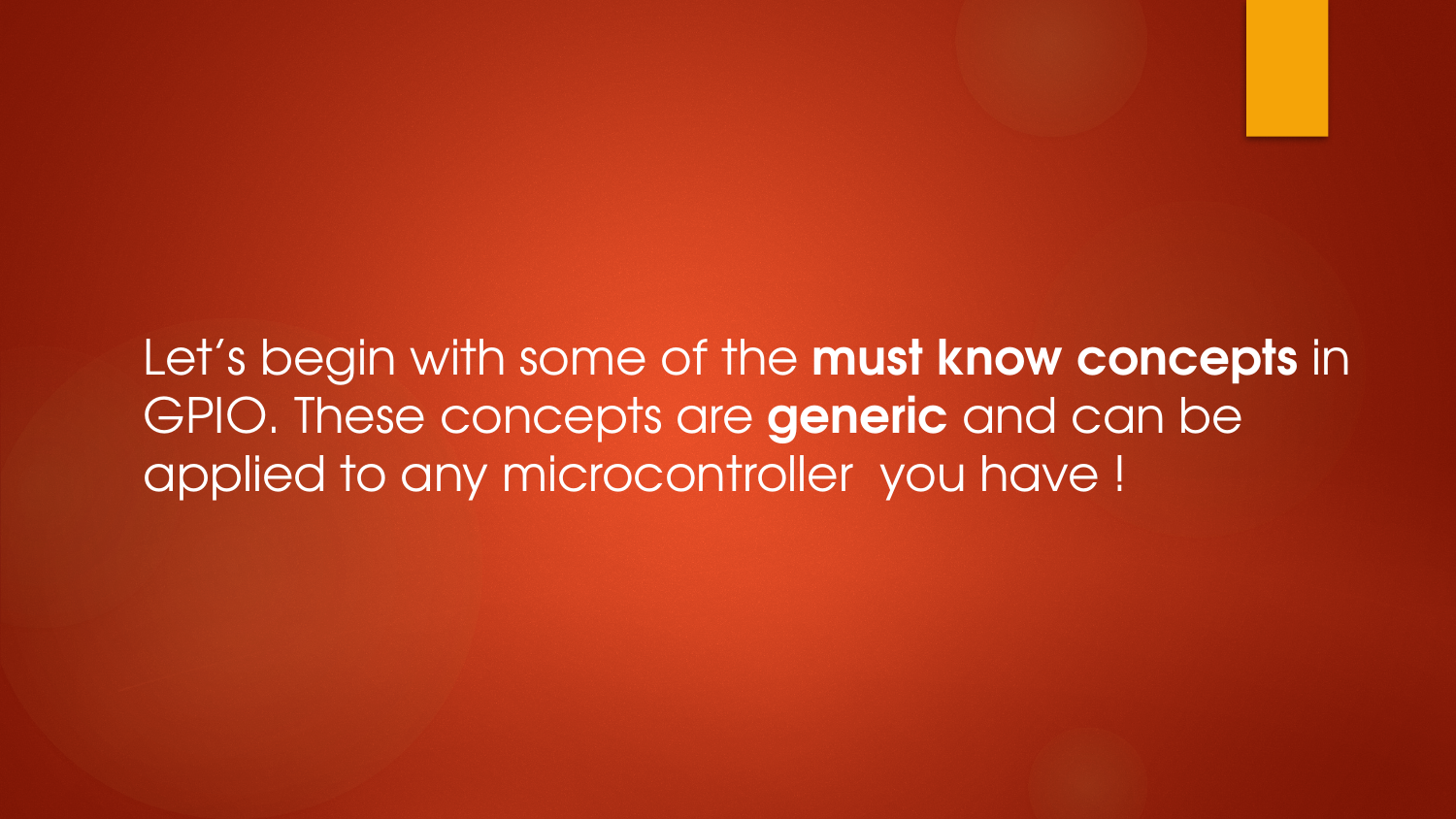

Let’s begin with some of the must know concepts in GPIO. These concepts are generic and can be applied to any microcontroller  you have !